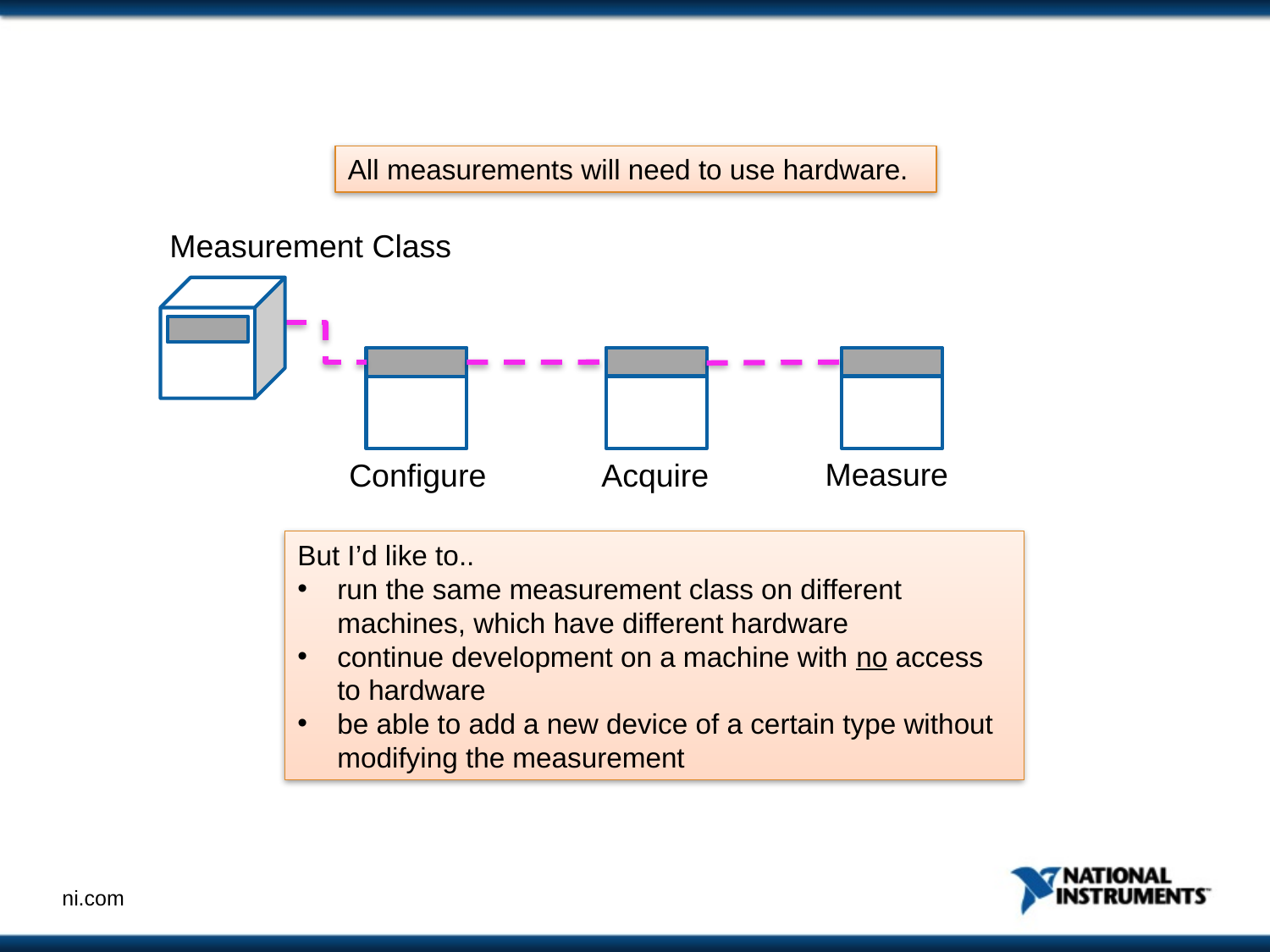

All measurements will need to use hardware.
Measurement Class

Acquire

Measure

Configure
But I’d like to..
run the same measurement class on different machines, which have different hardware
continue development on a machine with no access to hardware
be able to add a new device of a certain type without modifying the measurement